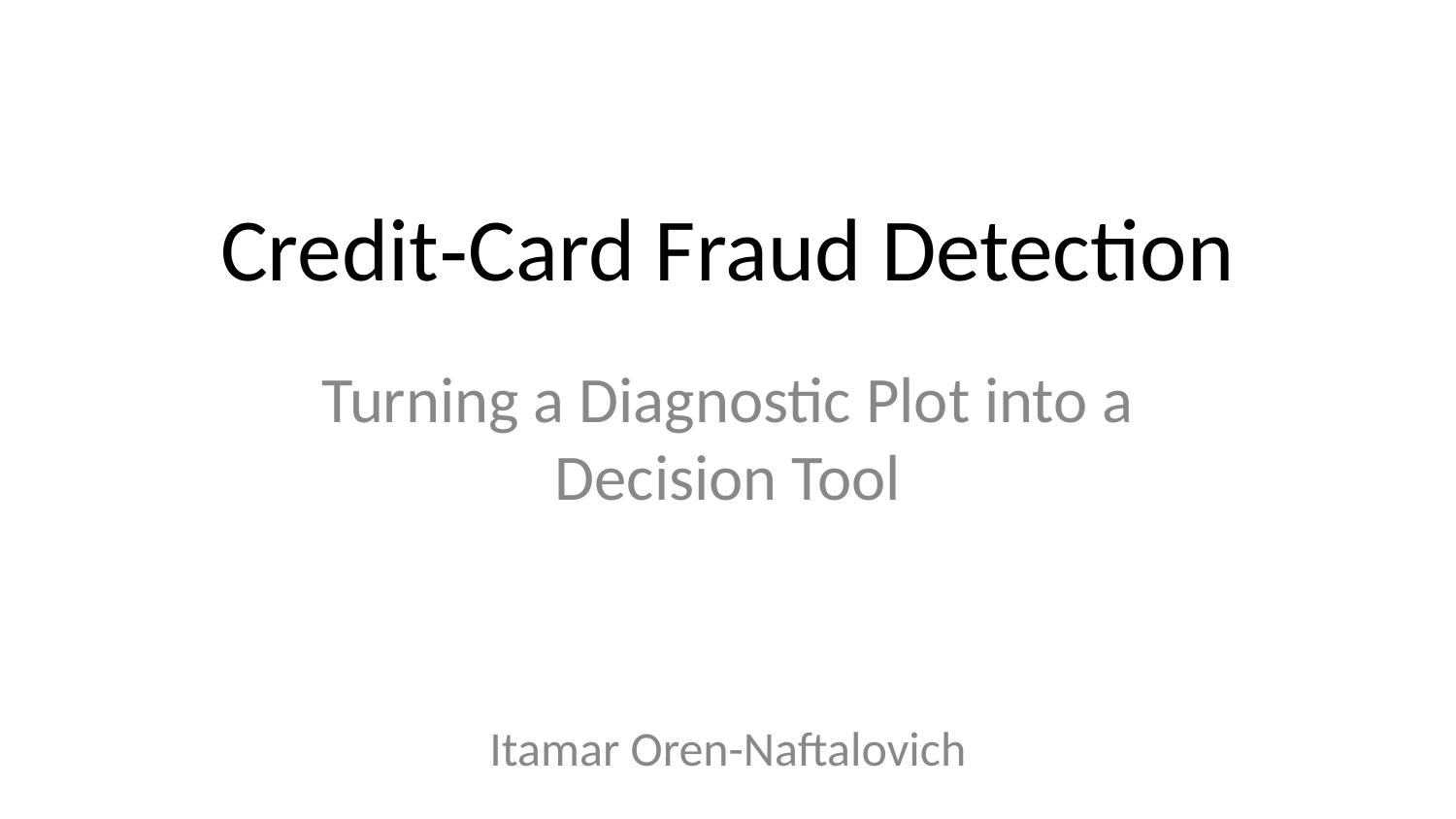

# Credit‑Card Fraud Detection
Turning a Diagnostic Plot into a Decision Tool
Itamar Oren-Naftalovich